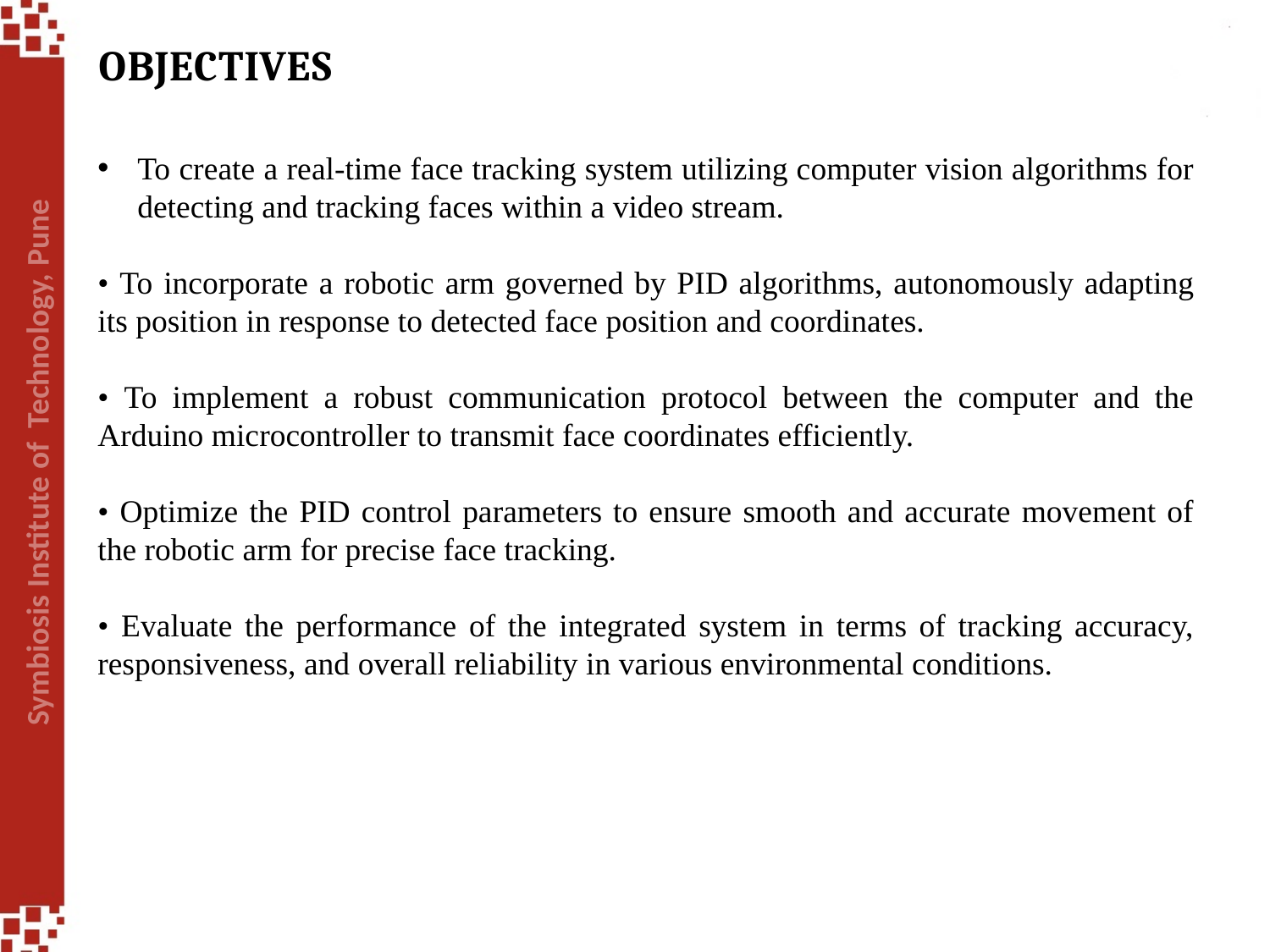

OBJECTIVES
To create a real-time face tracking system utilizing computer vision algorithms for detecting and tracking faces within a video stream.

• To incorporate a robotic arm governed by PID algorithms, autonomously adapting its position in response to detected face position and coordinates.

• To implement a robust communication protocol between the computer and the Arduino microcontroller to transmit face coordinates efficiently.

• Optimize the PID control parameters to ensure smooth and accurate movement of the robotic arm for precise face tracking.

• Evaluate the performance of the integrated system in terms of tracking accuracy, responsiveness, and overall reliability in various environmental conditions.